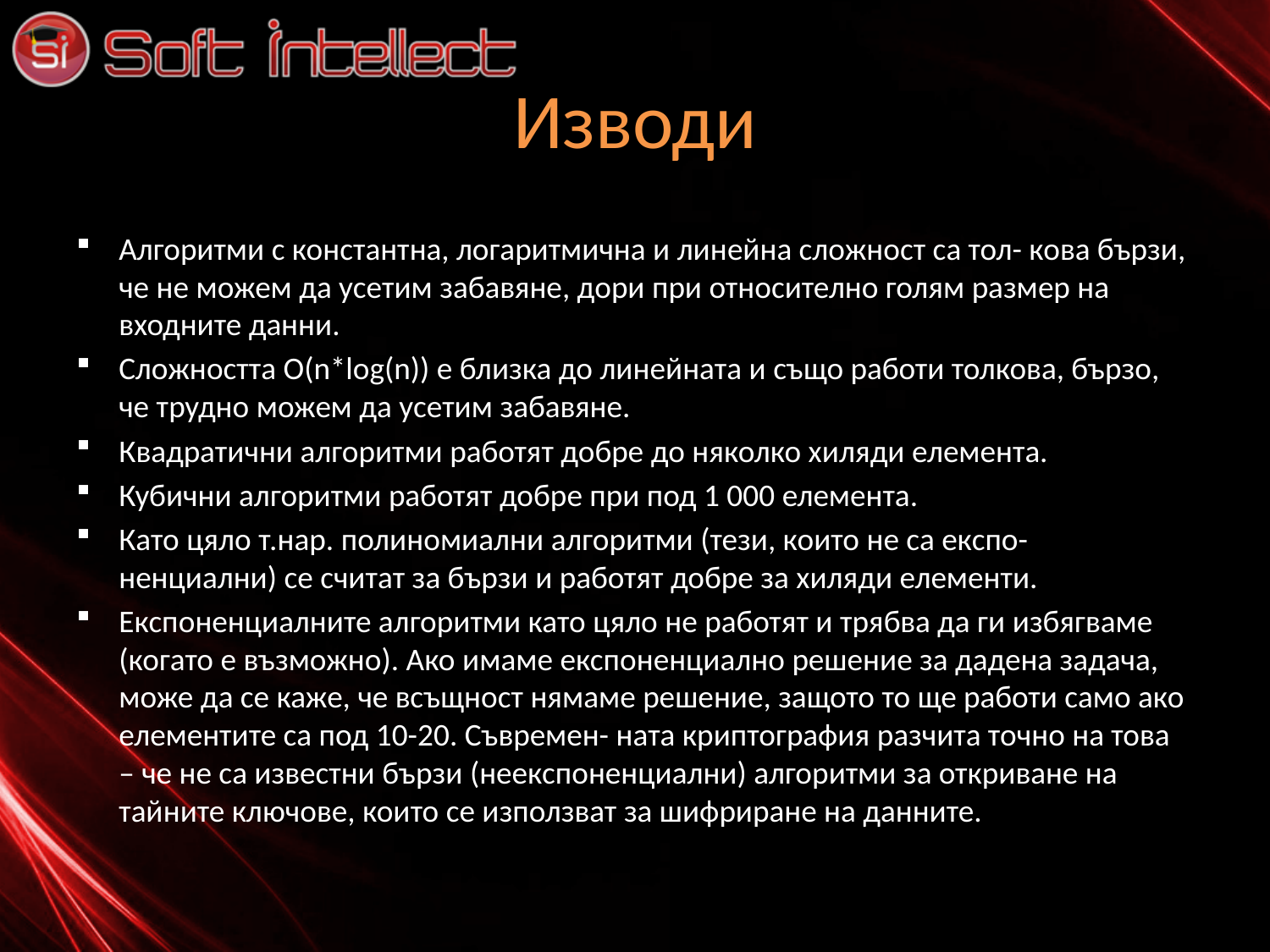

# Изводи
Алгоритми с константна, логаритмична и линейна сложност са тол- кова бързи, че не можем да усетим забавяне, дори при относително голям размер на входните данни.
Сложността O(n*log(n)) е близка до линейната и също работи толкова, бързо, че трудно можем да усетим забавяне.
Квадратични алгоритми работят добре до няколко хиляди елемента.
Кубични алгоритми работят добре при под 1 000 елемента.
Като цяло т.нар. полиномиални алгоритми (тези, които не са експо- ненциални) се считат за бързи и работят добре за хиляди елементи.
Експоненциалните алгоритми като цяло не работят и трябва да ги избягваме (когато е възможно). Ако имаме експоненциално решение за дадена задача, може да се каже, че всъщност нямаме решение, защото то ще работи само ако елементите са под 10-20. Съвремен- ната криптография разчита точно на това – че не са известни бързи (неекспоненциални) алгоритми за откриване на тайните ключове, които се използват за шифриране на данните.